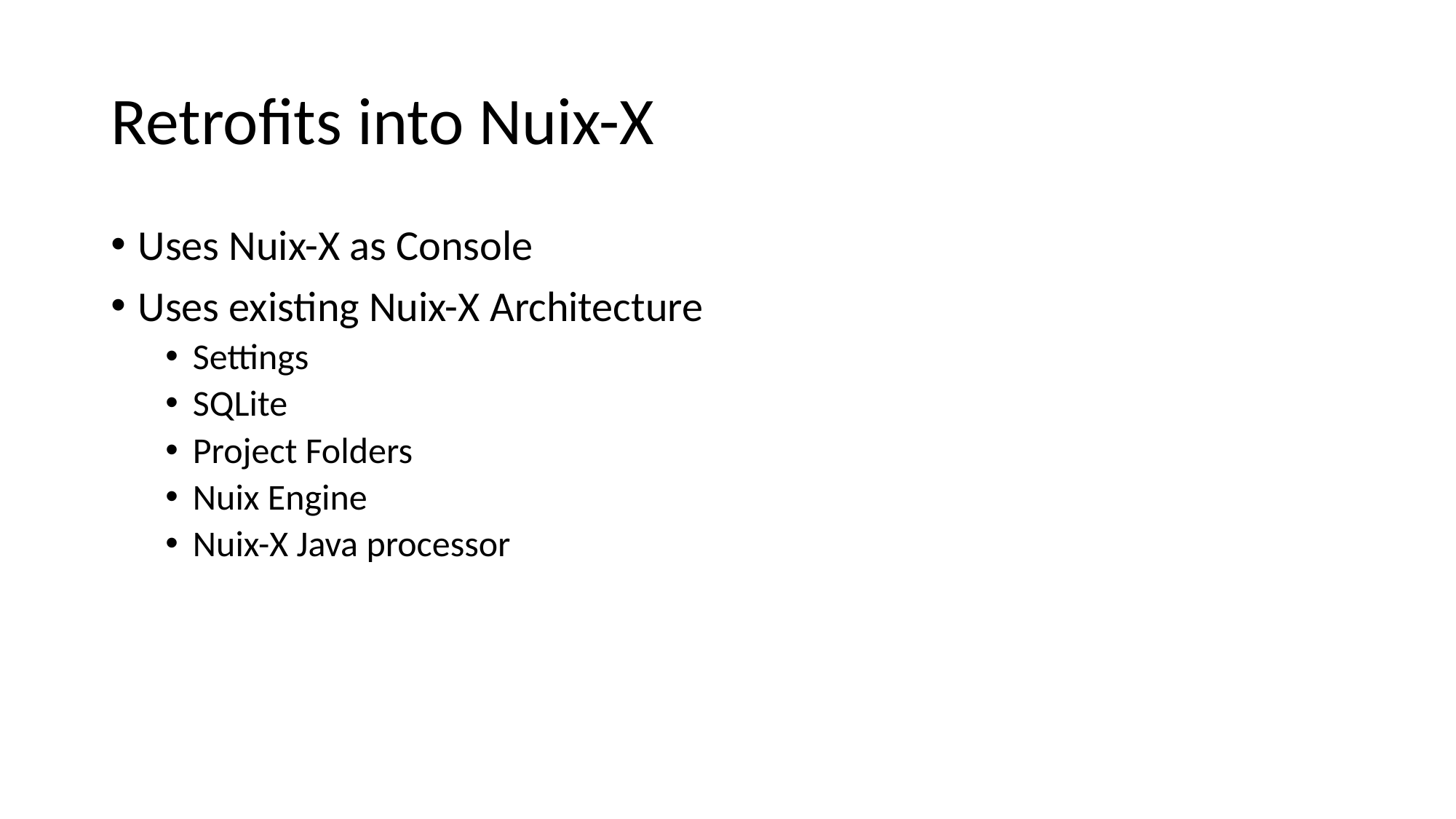

# Retrofits into Nuix-X
Uses Nuix-X as Console
Uses existing Nuix-X Architecture
Settings
SQLite
Project Folders
Nuix Engine
Nuix-X Java processor